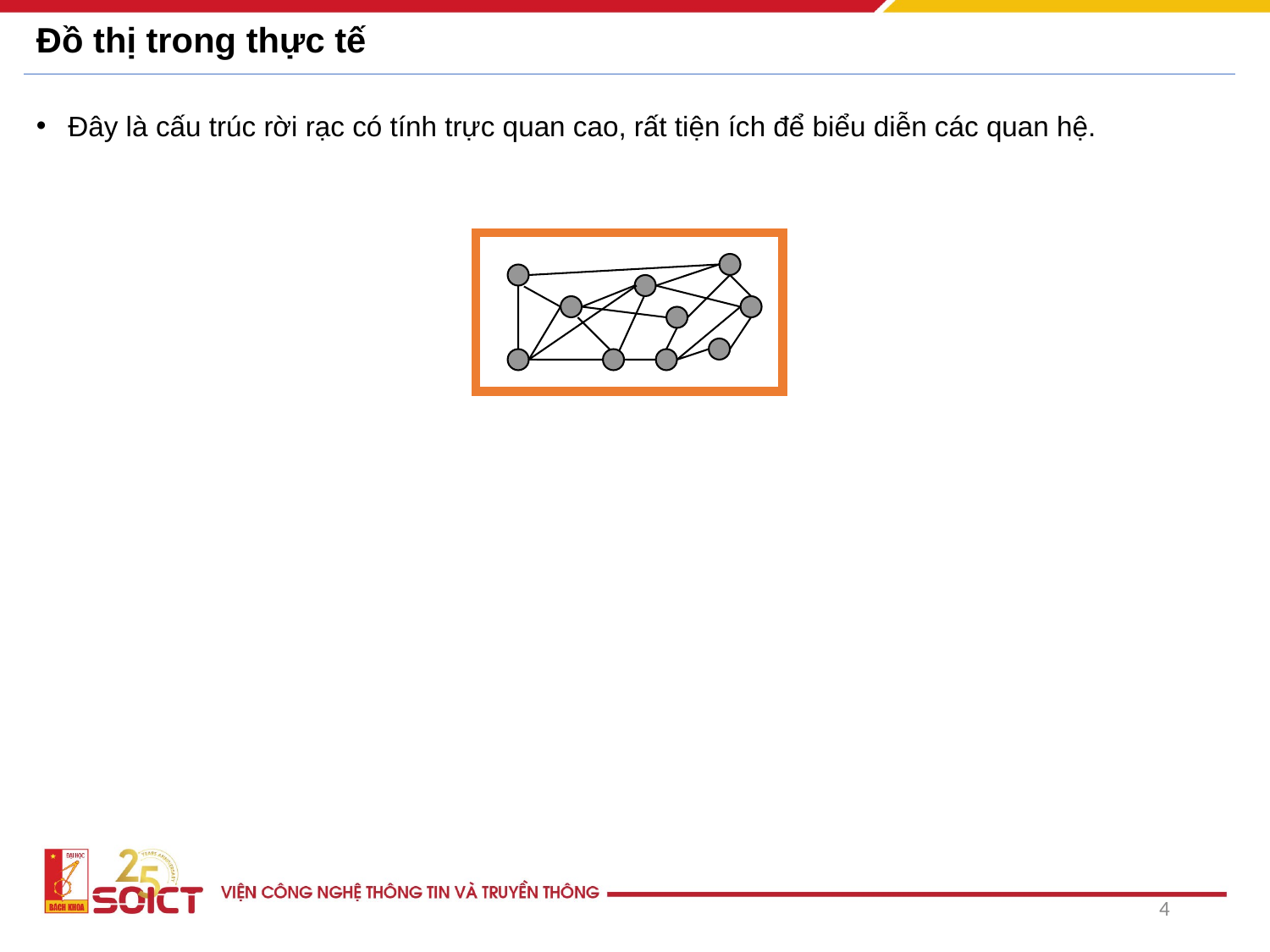

# Đồ thị trong thực tế
Đây là cấu trúc rời rạc có tính trực quan cao, rất tiện ích để biểu diễn các quan hệ.

4